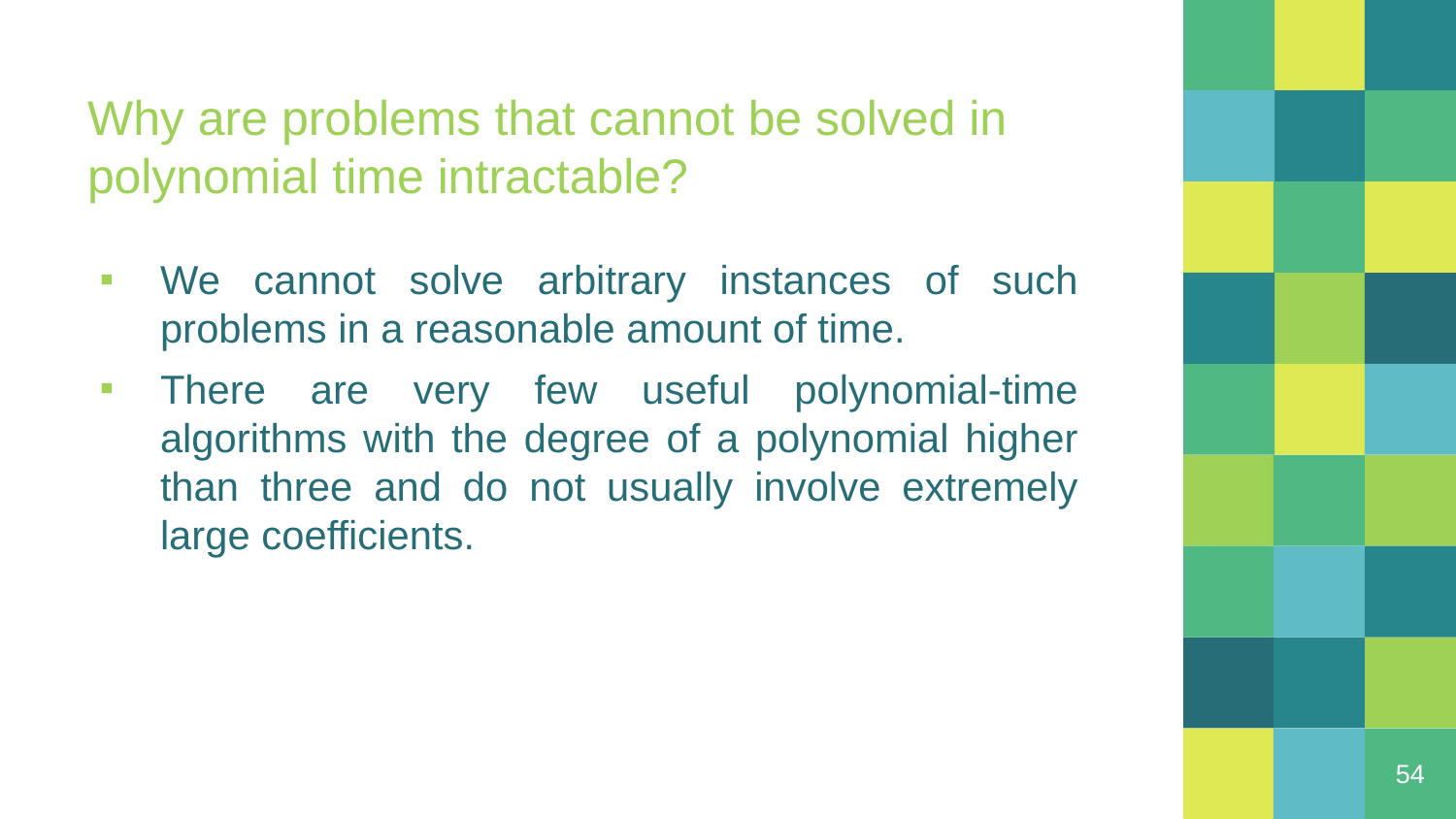

# Why are problems that cannot be solved in polynomial time intractable?
We cannot solve arbitrary instances of such problems in a reasonable amount of time.
There are very few useful polynomial-time algorithms with the degree of a polynomial higher than three and do not usually involve extremely large coefficients.
54